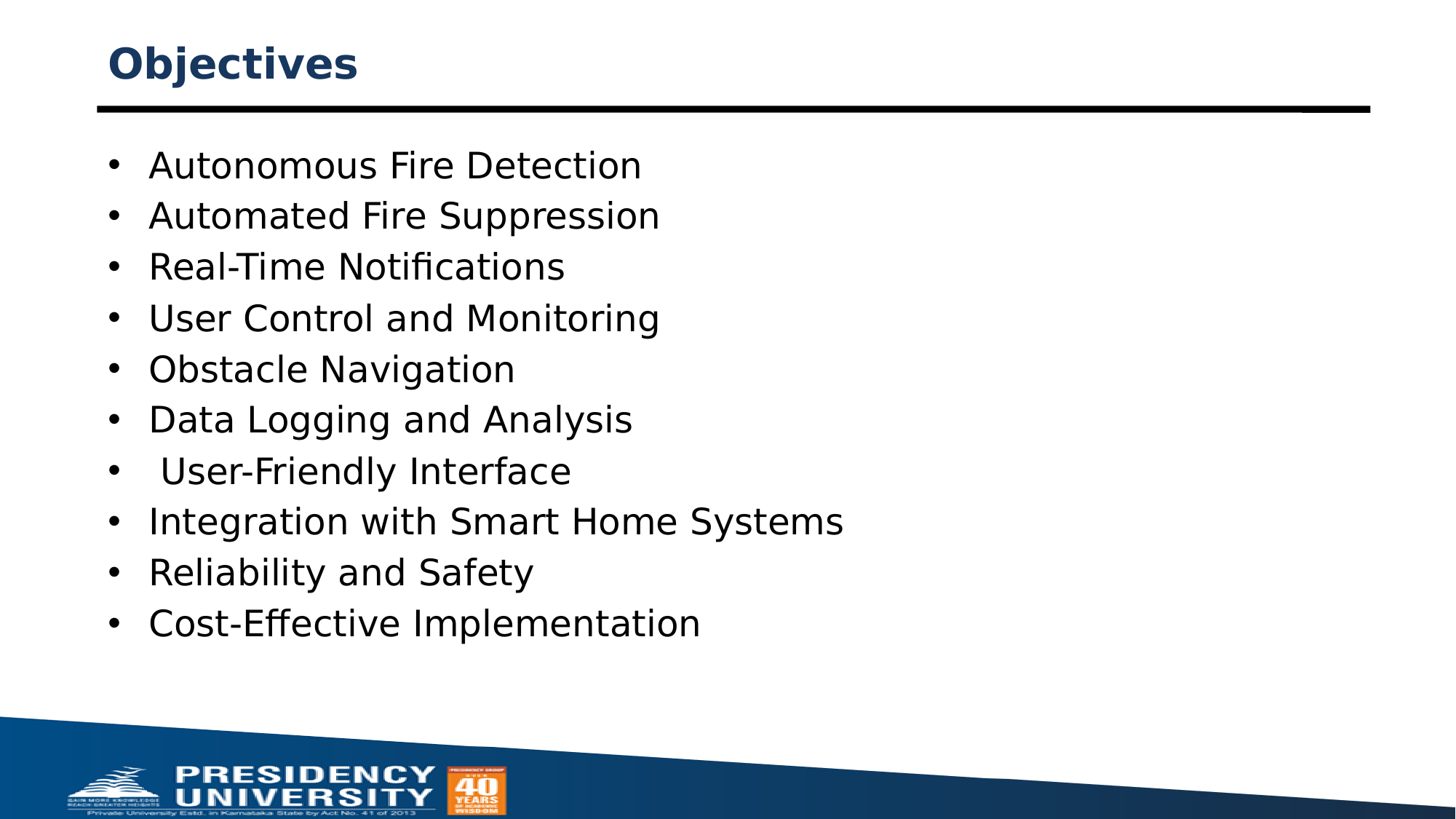

# Objectives
Autonomous Fire Detection
Automated Fire Suppression
Real-Time Notifications
User Control and Monitoring
Obstacle Navigation
Data Logging and Analysis
 User-Friendly Interface
Integration with Smart Home Systems
Reliability and Safety
Cost-Effective Implementation